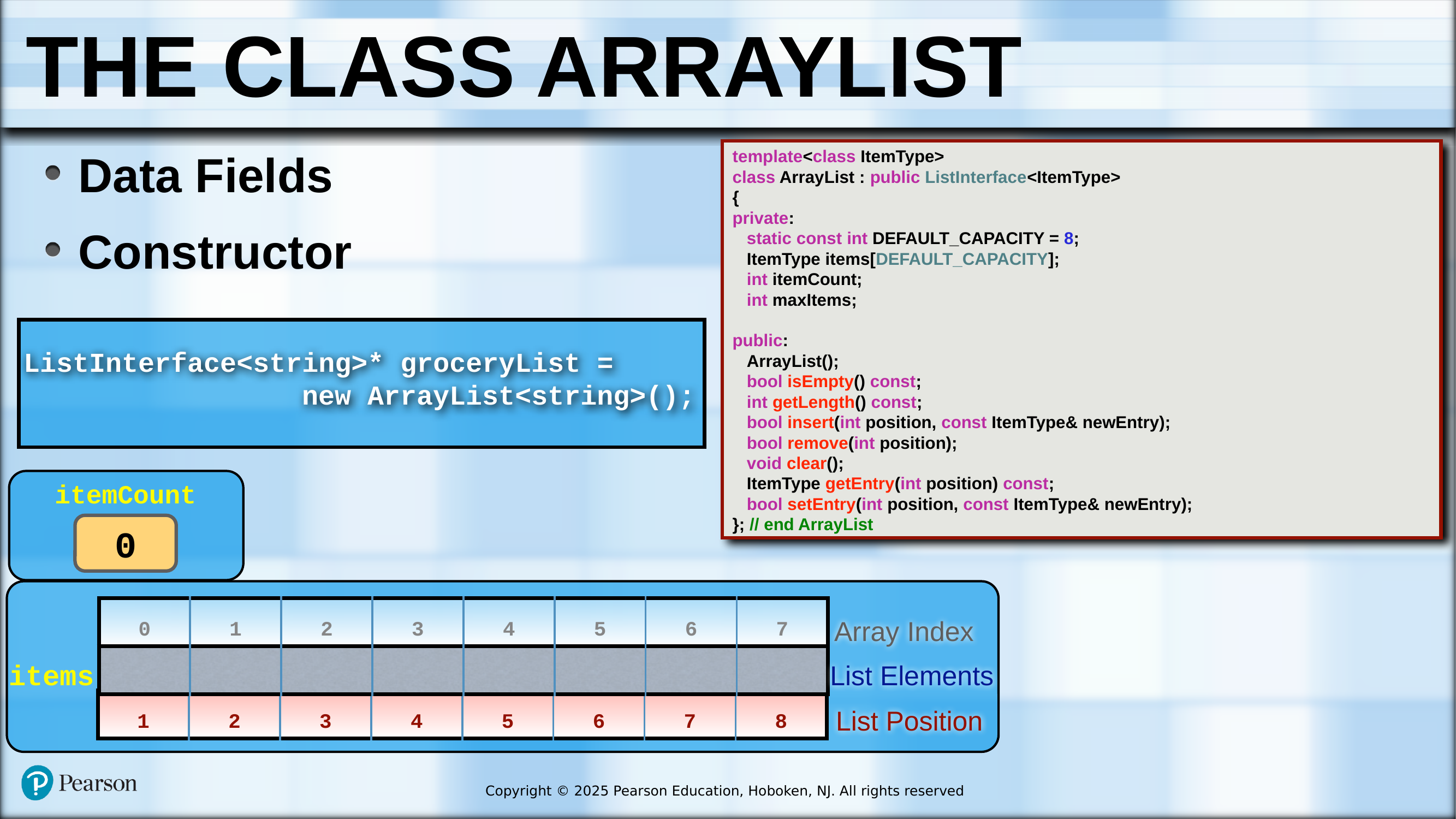

# The Class ArrayList
Data Fields
Constructor

template<class ItemType>
class ArrayList : public ListInterface<ItemType>
{
private:
   static const int DEFAULT_CAPACITY = 8;
   ItemType items[DEFAULT_CAPACITY];
   int itemCount;
   int maxItems;

public:
   ArrayList();
   bool isEmpty() const;
   int getLength() const;
   bool insert(int position, const ItemType& newEntry);
   bool remove(int position);
   void clear();
   ItemType getEntry(int position) const;
   bool setEntry(int position, const ItemType& newEntry);
}; // end ArrayList

ListInterface<string>* groceryList =
                 new ArrayList<string>();

itemCount
0

| 0 | 1 | 2 | 3 | 4 | 5 | 6 | 7 |
| --- | --- | --- | --- | --- | --- | --- | --- |
Array Index
|  |  |  |  |  |  |  |  |
| --- | --- | --- | --- | --- | --- | --- | --- |
items
List Elements
| 1 | 2 | 3 | 4 | 5 | 6 | 7 | 8 |
| --- | --- | --- | --- | --- | --- | --- | --- |
List Position